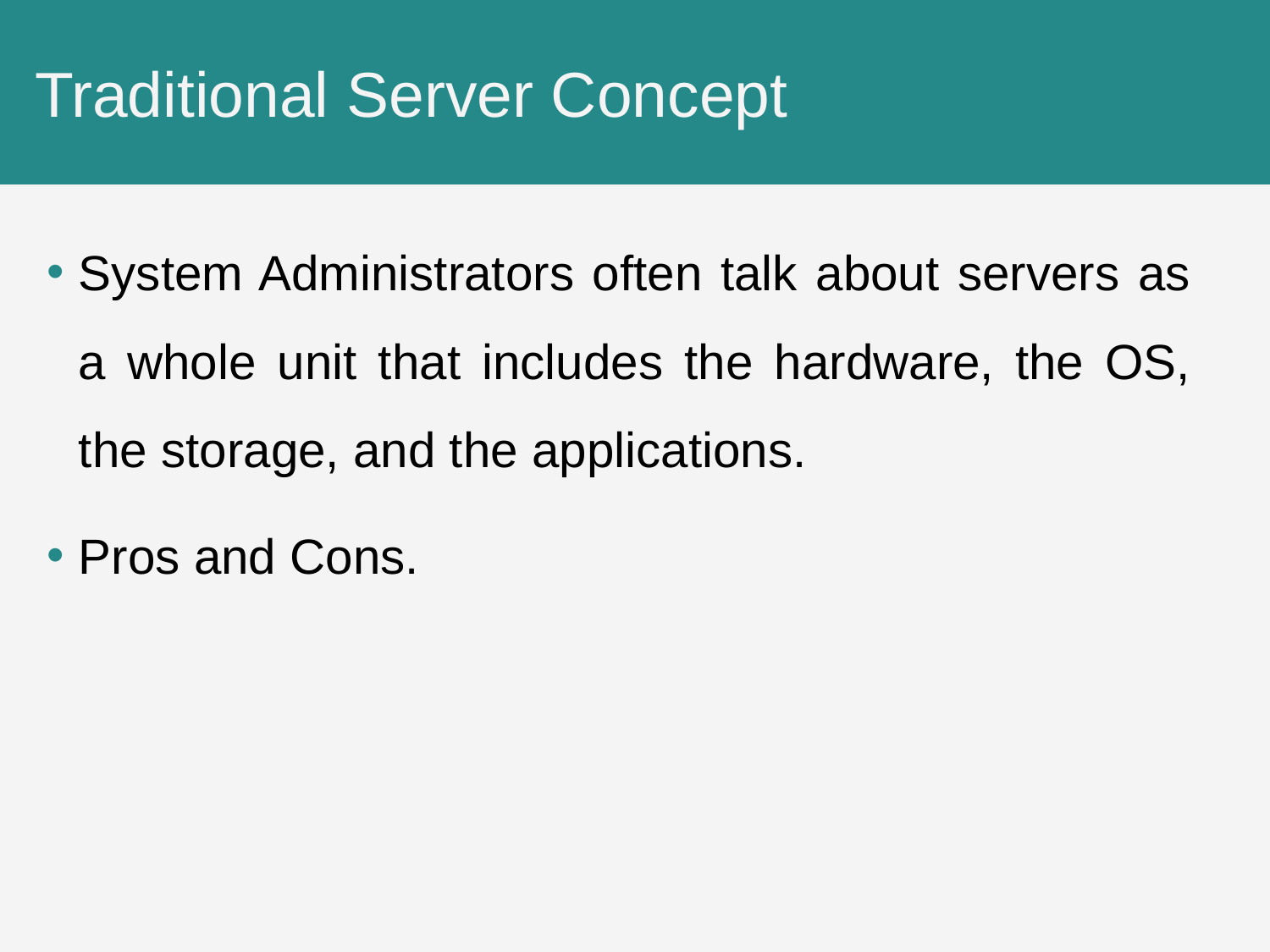

# Traditional Server Concept
System Administrators often talk about servers as a whole unit that includes the hardware, the OS, the storage, and the applications.
Pros and Cons.